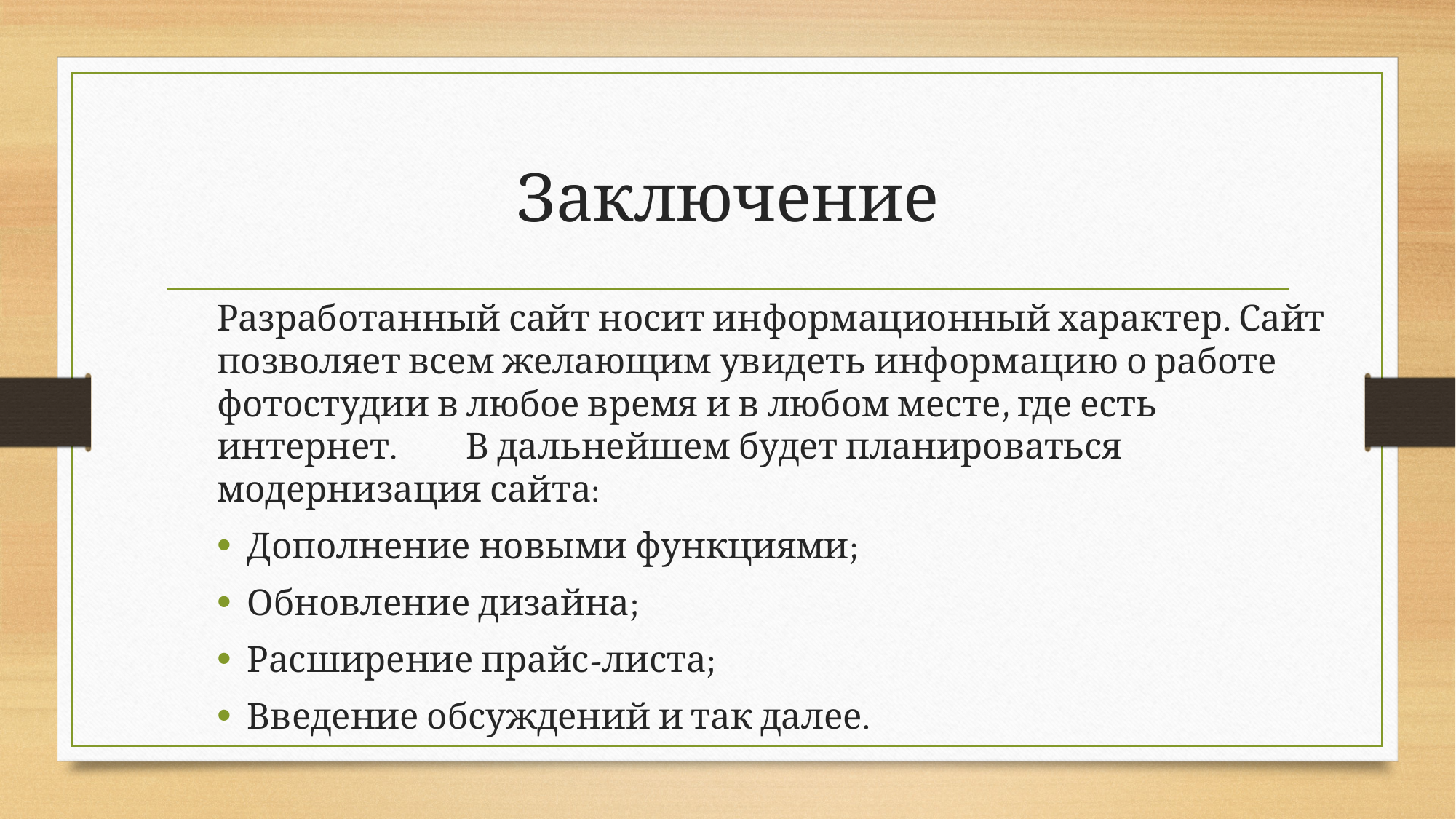

# Заключение
Разработанный сайт носит информационный характер. Сайт позволяет всем желающим увидеть информацию о работе фотостудии в любое время и в любом месте, где есть интернет.	В дальнейшем будет планироваться модернизация сайта:
Дополнение новыми функциями;
Обновление дизайна;
Расширение прайс-листа;
Введение обсуждений и так далее.